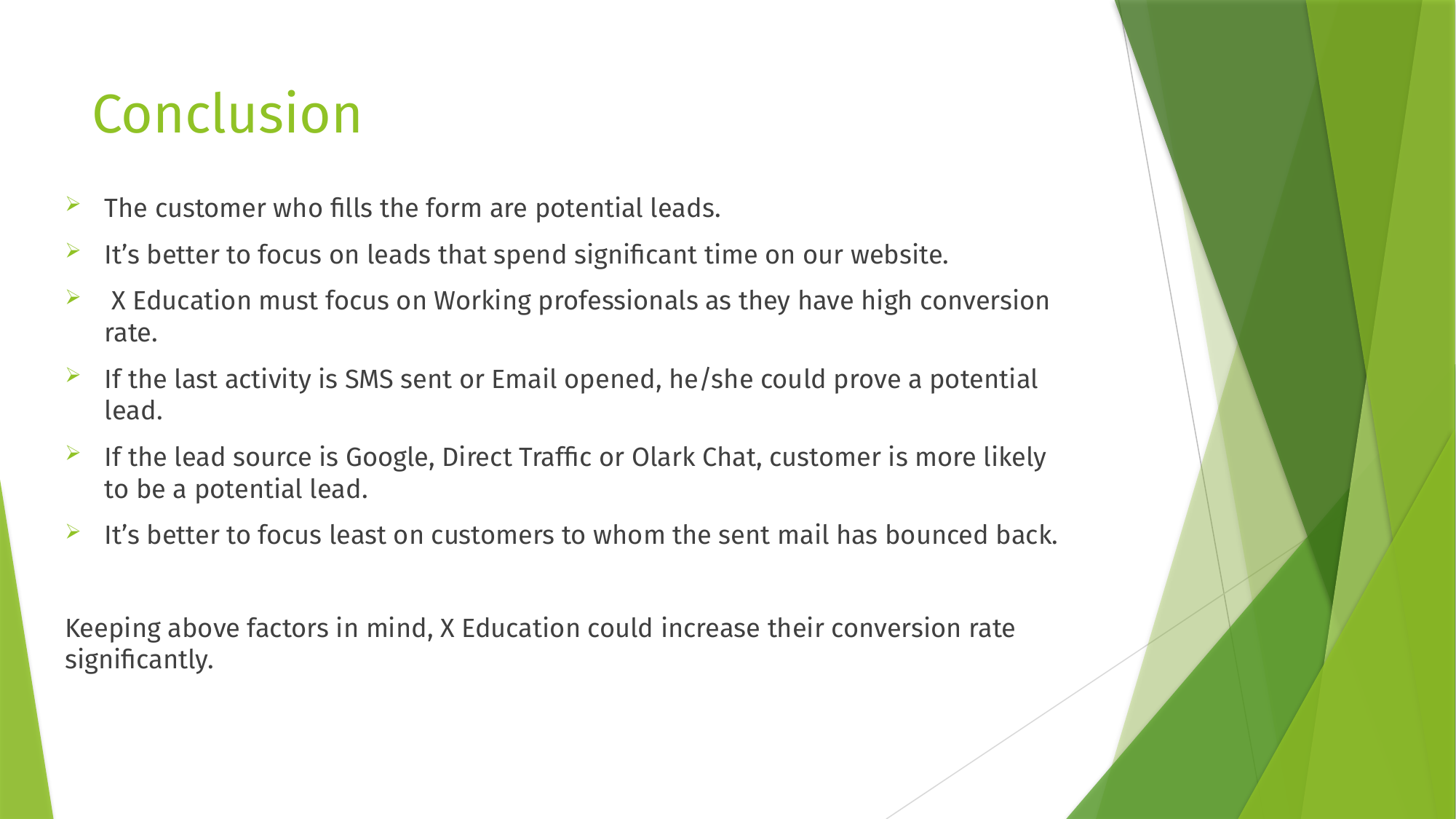

# Conclusion
The customer who fills the form are potential leads.
It’s better to focus on leads that spend significant time on our website.
 X Education must focus on Working professionals as they have high conversion rate.
If the last activity is SMS sent or Email opened, he/she could prove a potential lead.
If the lead source is Google, Direct Traffic or Olark Chat, customer is more likely to be a potential lead.
It’s better to focus least on customers to whom the sent mail has bounced back.

Keeping above factors in mind, X Education could increase their conversion rate significantly.